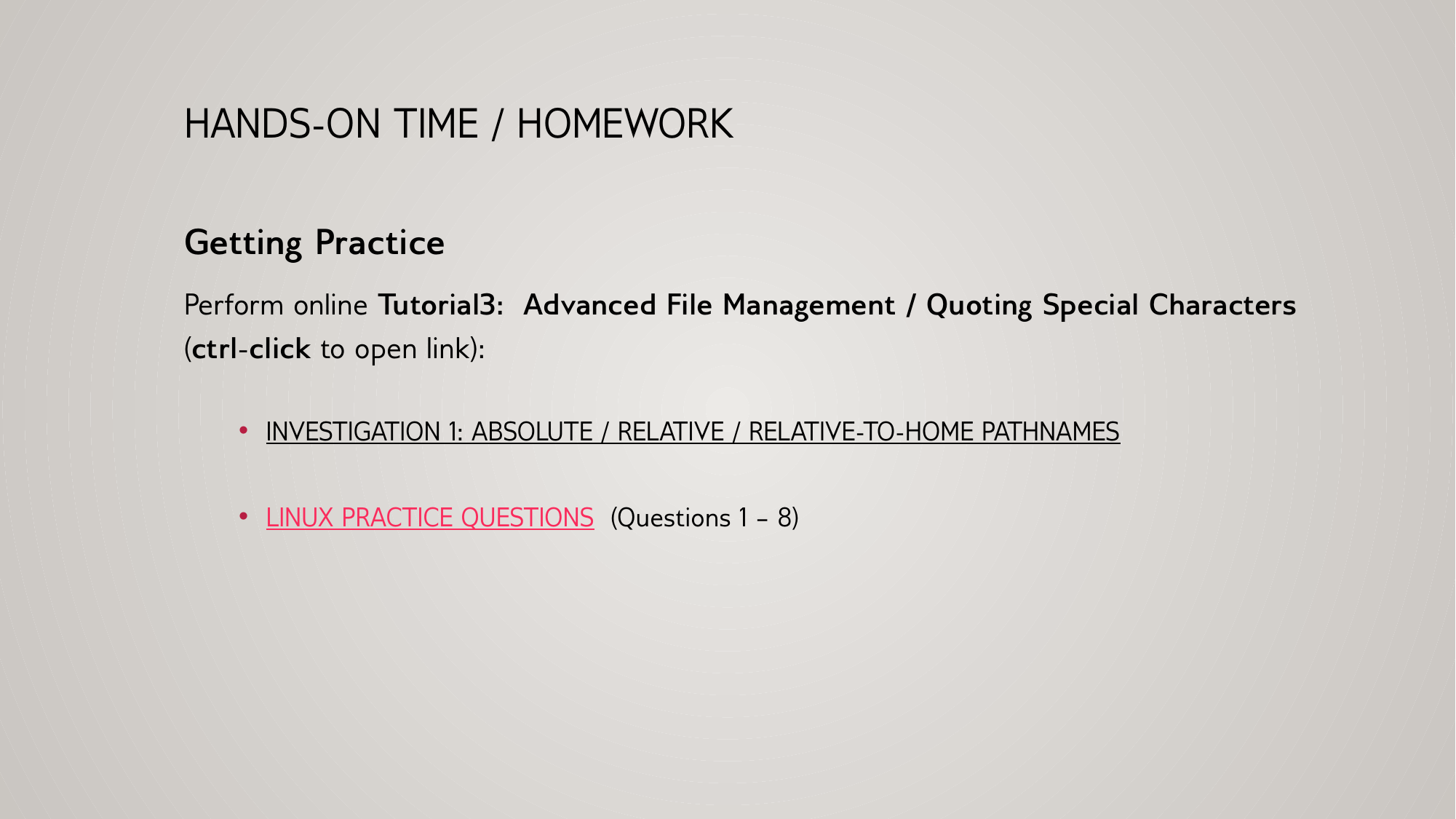

# Hands-on Time / HOMEWORK
Getting Practice
Perform online Tutorial3:  Advanced File Management / Quoting Special Characters
(ctrl-click to open link):
INVESTIGATION 1: ABSOLUTE / RELATIVE / RELATIVE-TO-HOME PATHNAMES
LINUX PRACTICE QUESTIONS  (Questions 1 – 8)